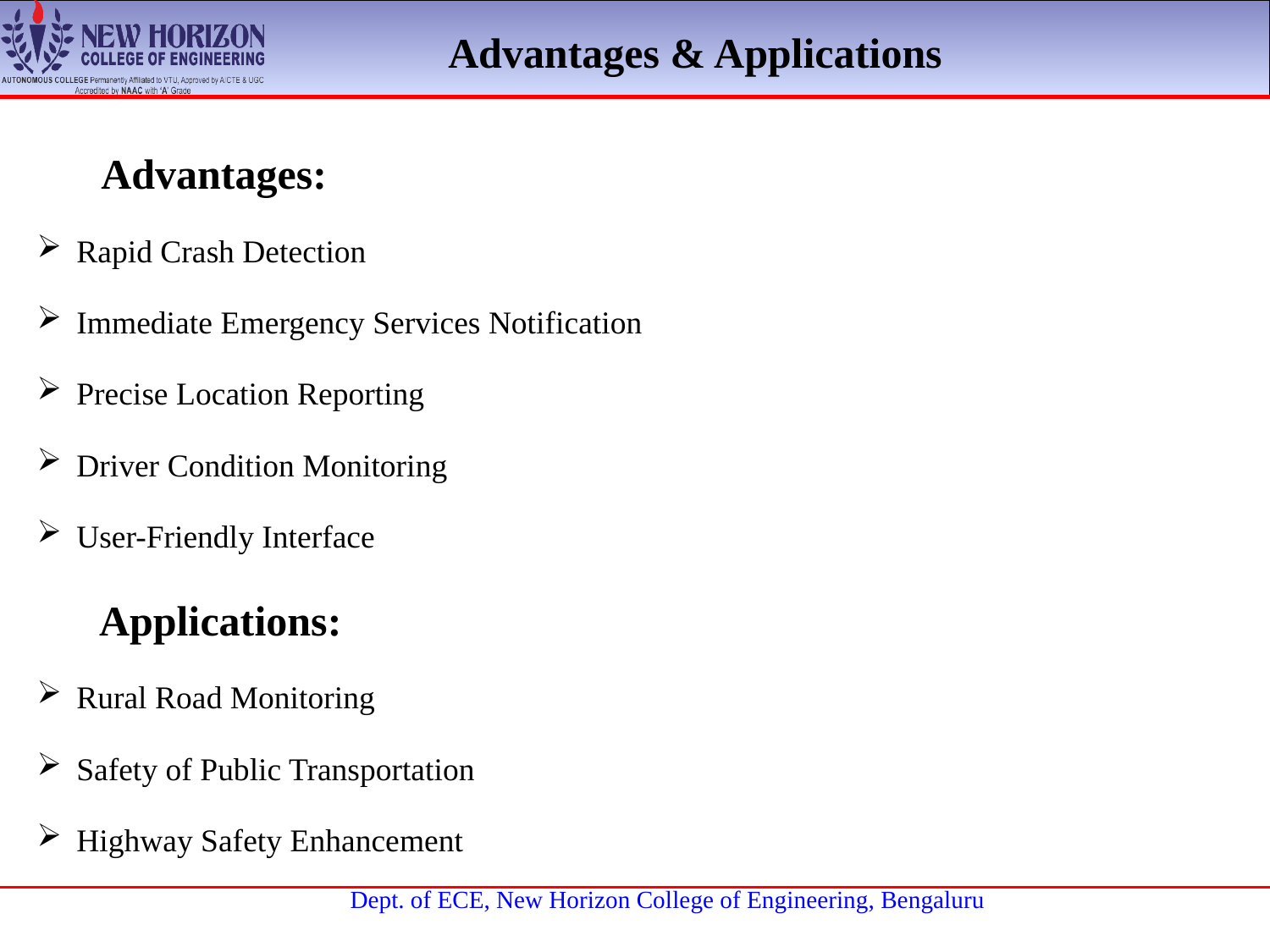

Advantages & Applications
        Advantages:
Rapid Crash Detection
Immediate Emergency Services Notification
Precise Location Reporting
Driver Condition Monitoring
User-Friendly Interface
       Applications:
Rural Road Monitoring
Safety of Public Transportation
Highway Safety Enhancement